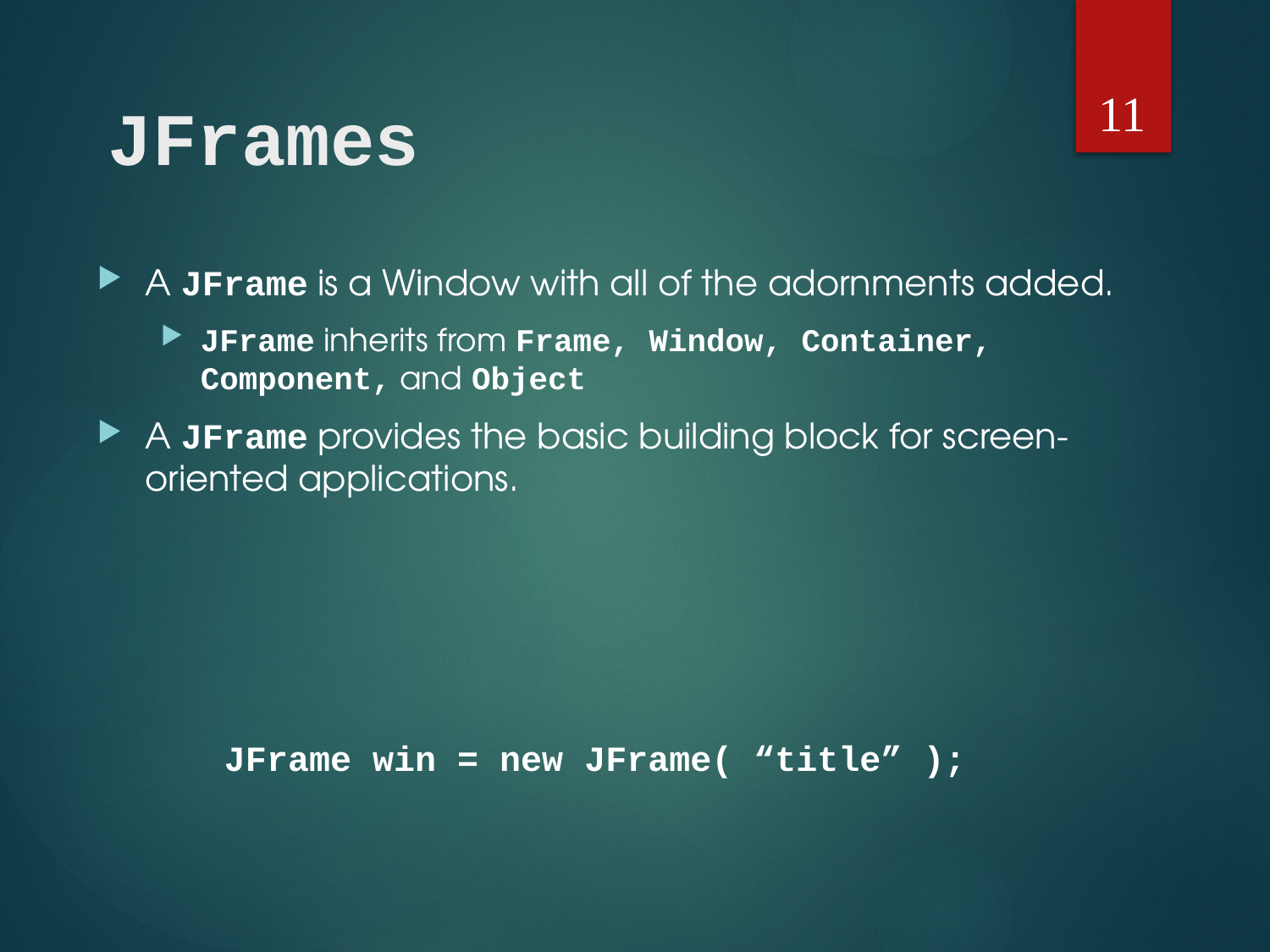

11
# JFrames
A JFrame is a Window with all of the adornments added.
JFrame inherits from Frame, Window, Container, Component, and Object
A JFrame provides the basic building block for screen-oriented applications.
JFrame win = new JFrame( “title” );